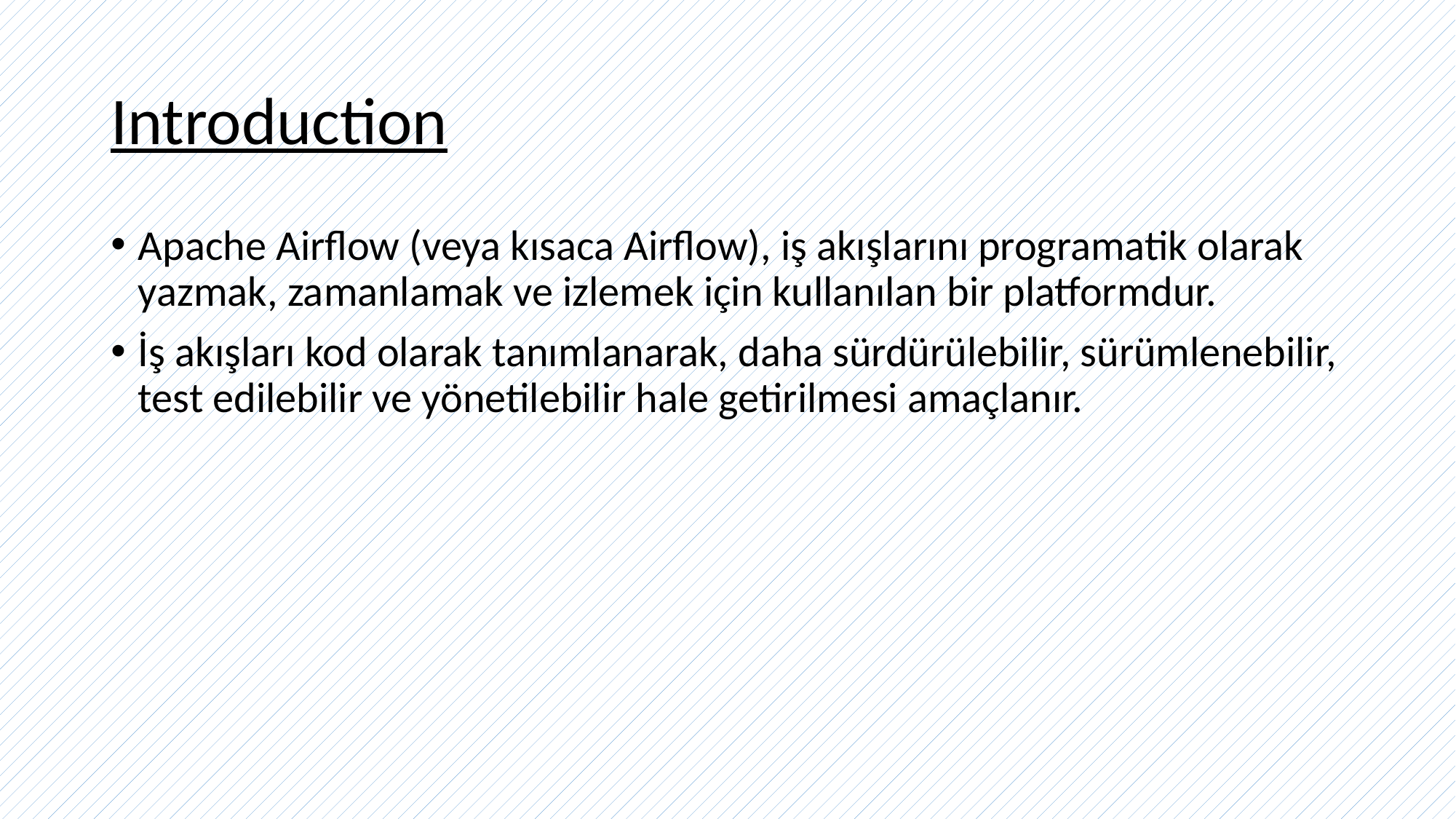

# Introduction
Apache Airflow (veya kısaca Airflow), iş akışlarını programatik olarak yazmak, zamanlamak ve izlemek için kullanılan bir platformdur.
İş akışları kod olarak tanımlanarak, daha sürdürülebilir, sürümlenebilir, test edilebilir ve yönetilebilir hale getirilmesi amaçlanır.